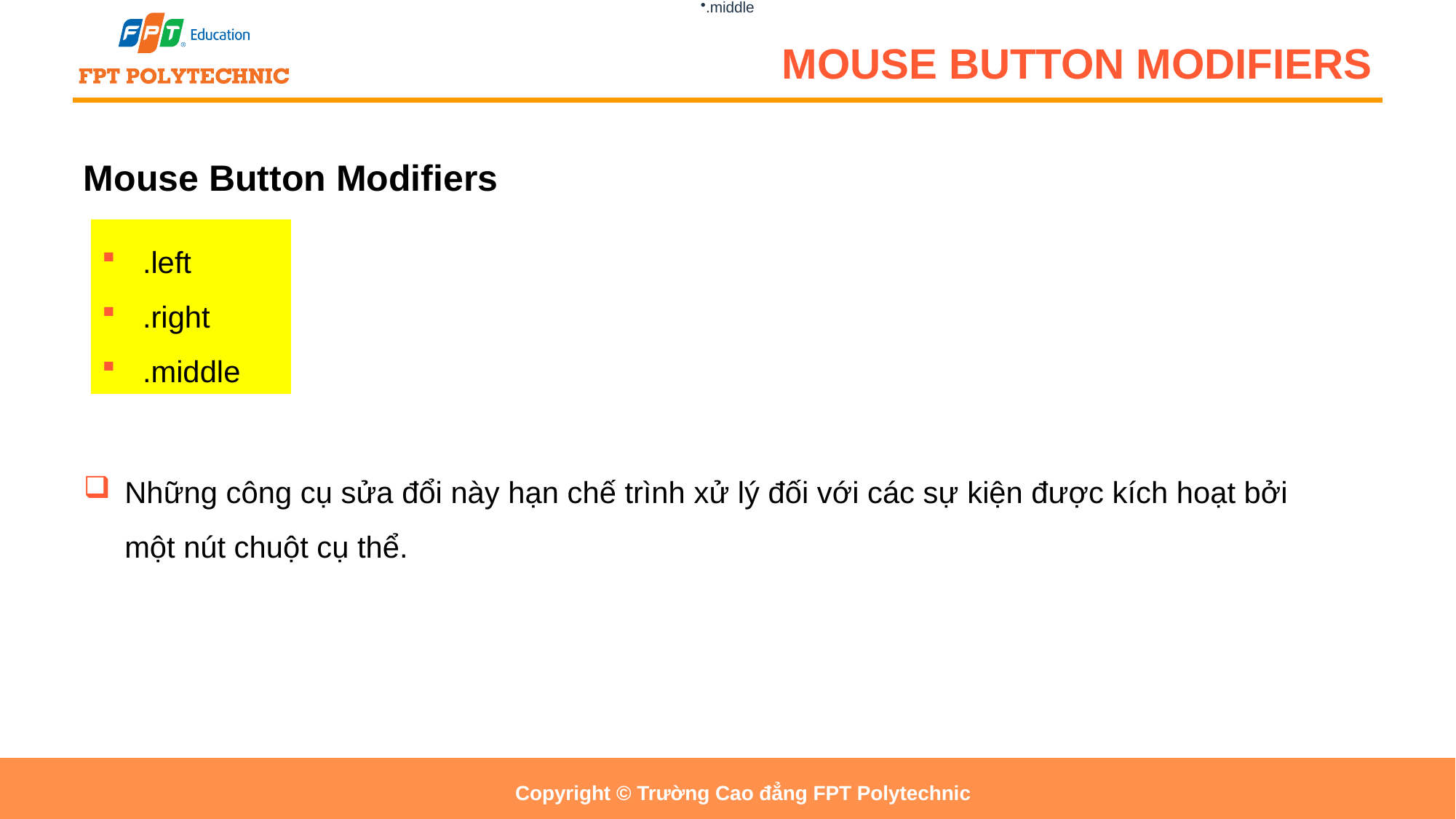

.left
.right
.middle

# MOUSE BUTTON MODIFIERS
Mouse Button Modifiers
.left
.right
.middle
Những công cụ sửa đổi này hạn chế trình xử lý đối với các sự kiện được kích hoạt bởi một nút chuột cụ thể.

Copyright © Trường Cao đẳng FPT Polytechnic